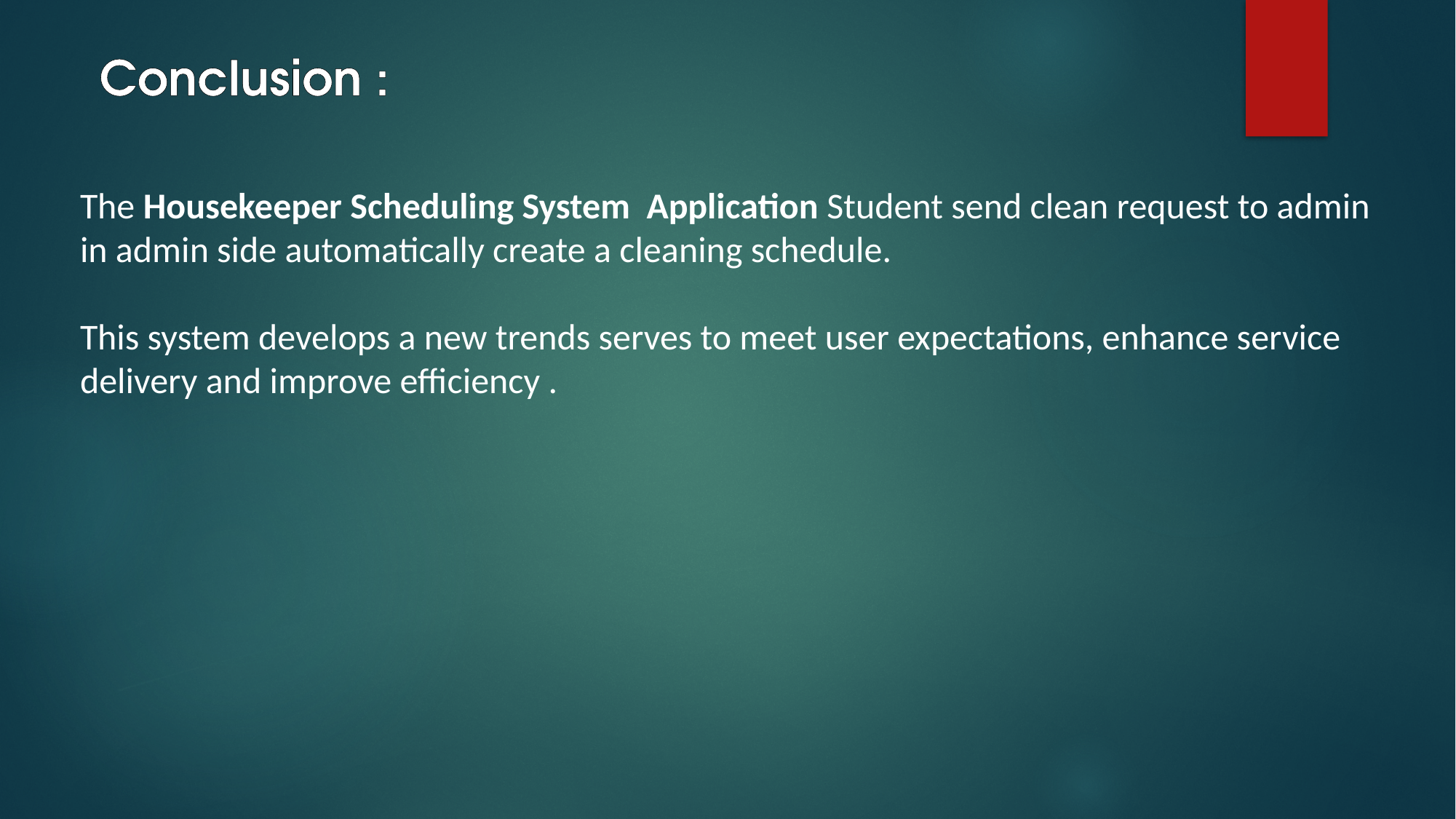

Conclusion :
The Housekeeper Scheduling System  Application Student send clean request to admin in admin side automatically create a cleaning schedule.

This system develops a new trends serves to meet user expectations, enhance service delivery and improve efficiency .